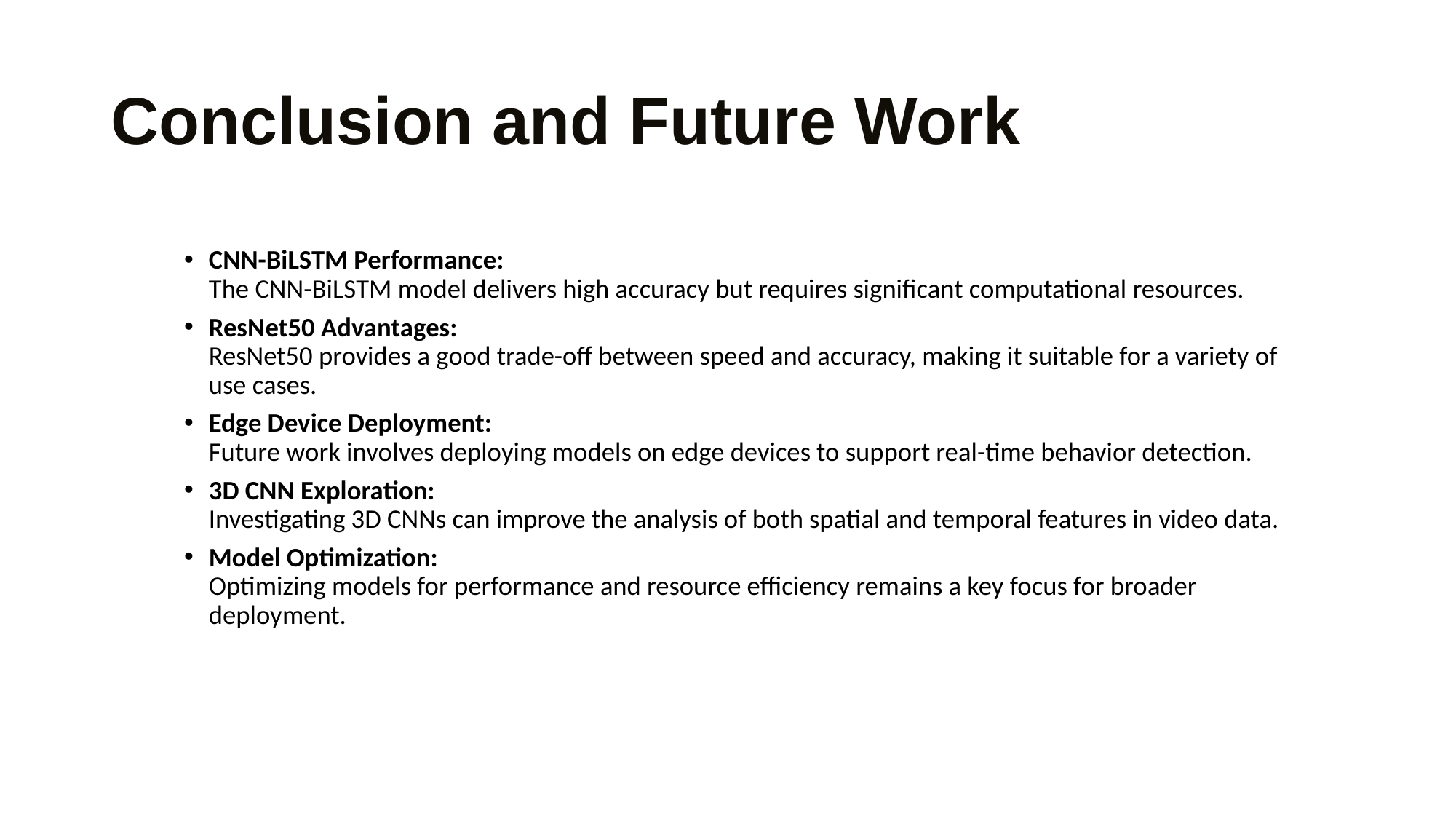

# Conclusion and Future Work
CNN-BiLSTM Performance:
The CNN-BiLSTM model delivers high accuracy but requires significant computational resources.
ResNet50 Advantages:
ResNet50 provides a good trade-off between speed and accuracy, making it suitable for a variety of use cases.
Edge Device Deployment:
Future work involves deploying models on edge devices to support real-time behavior detection.
3D CNN Exploration:
Investigating 3D CNNs can improve the analysis of both spatial and temporal features in video data.
Model Optimization:
Optimizing models for performance and resource efficiency remains a key focus for broader deployment.